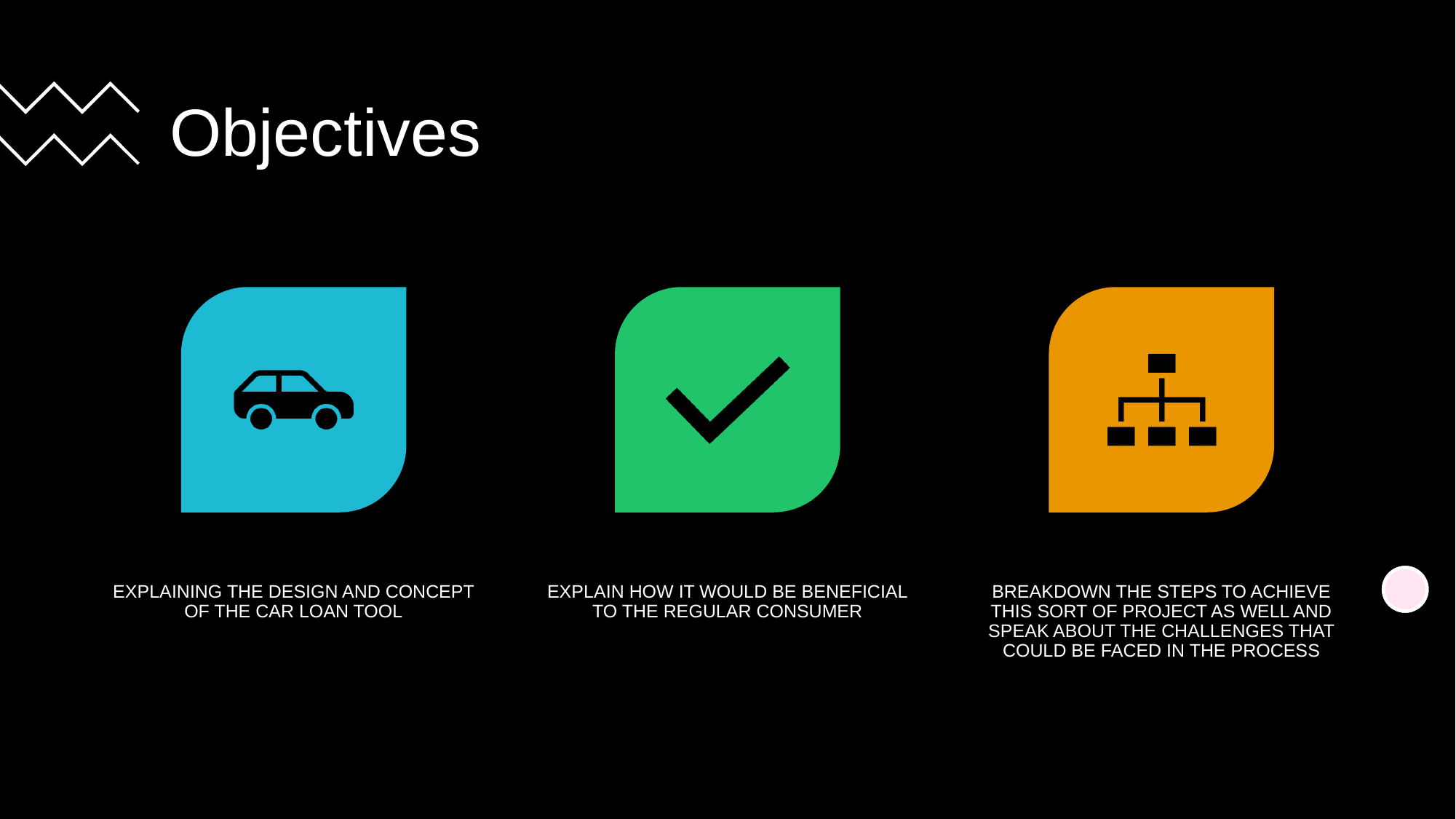

# Objectives

Explaining the design and concept of the car loan tool
Explain how it would be beneficial to the regular consumer
Breakdown the steps to achieve this sort of project as well and speak about the challenges that could be faced in the process